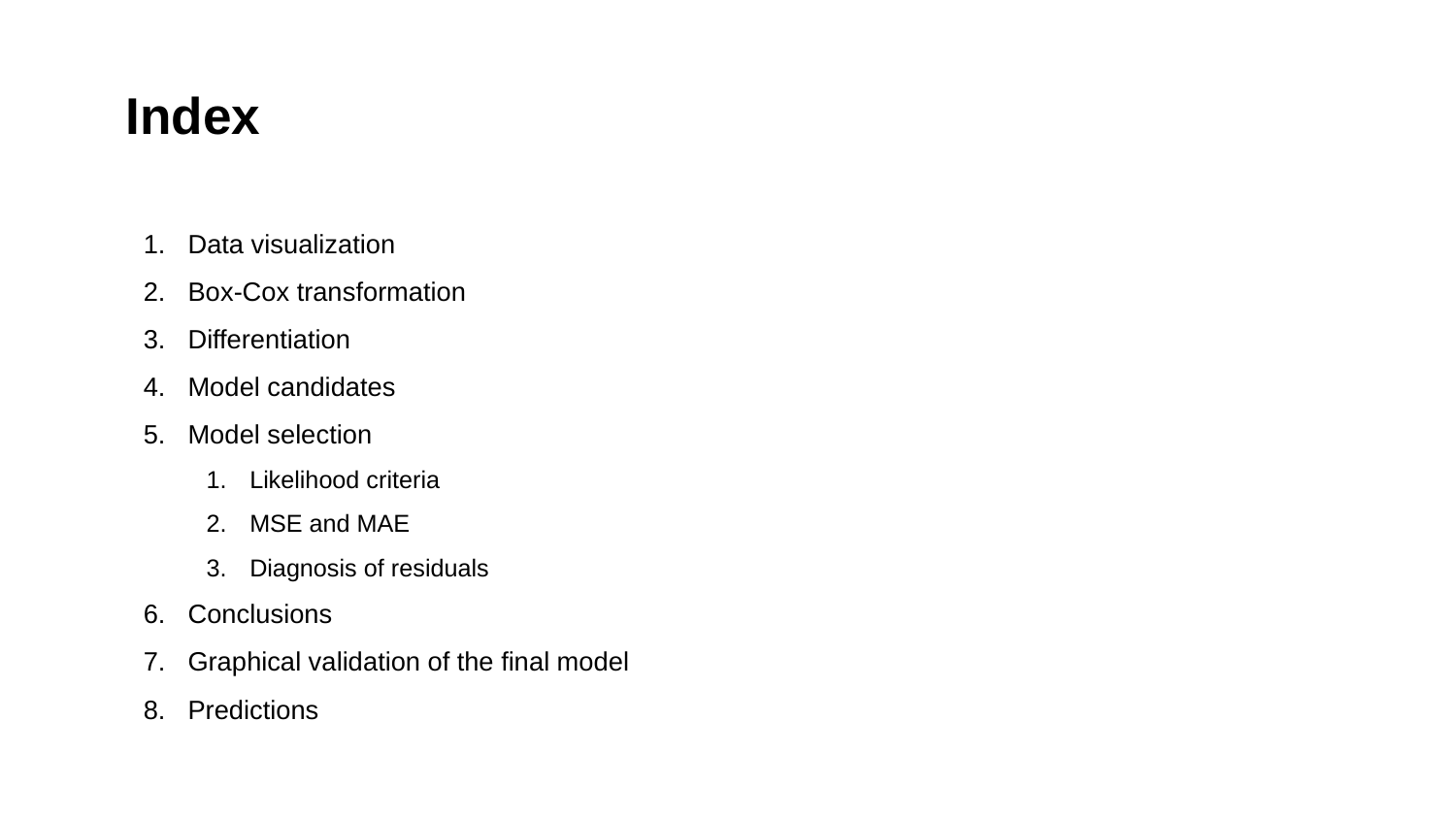

# Index
Data visualization
Box-Cox transformation
Differentiation
Model candidates
Model selection
Likelihood criteria
MSE and MAE
Diagnosis of residuals
Conclusions
Graphical validation of the final model
Predictions